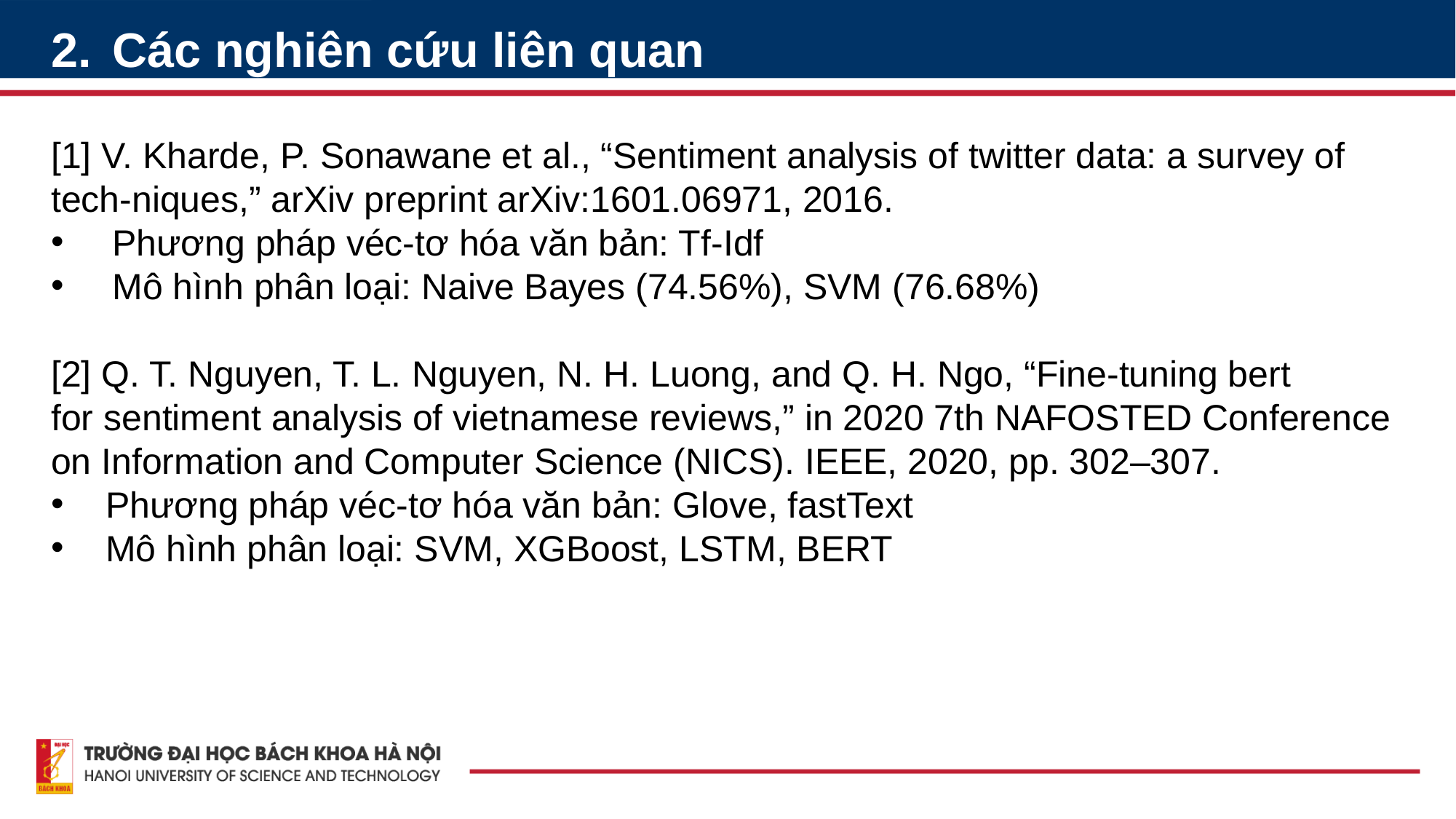

Các nghiên cứu liên quan
[1] V. Kharde, P. Sonawane et al., “Sentiment analysis of twitter data: a survey of tech-niques,” arXiv preprint arXiv:1601.06971, 2016.
Phương pháp véc-tơ hóa văn bản: Tf-Idf
Mô hình phân loại: Naive Bayes (74.56%), SVM (76.68%)

[2] Q. T. Nguyen, T. L. Nguyen, N. H. Luong, and Q. H. Ngo, “Fine-tuning bert for sentiment analysis of vietnamese reviews,” in 2020 7th NAFOSTED Conference on Information and Computer Science (NICS). IEEE, 2020, pp. 302–307.
Phương pháp véc-tơ hóa văn bản: Glove, fastText
Mô hình phân loại: SVM, XGBoost, LSTM, BERT